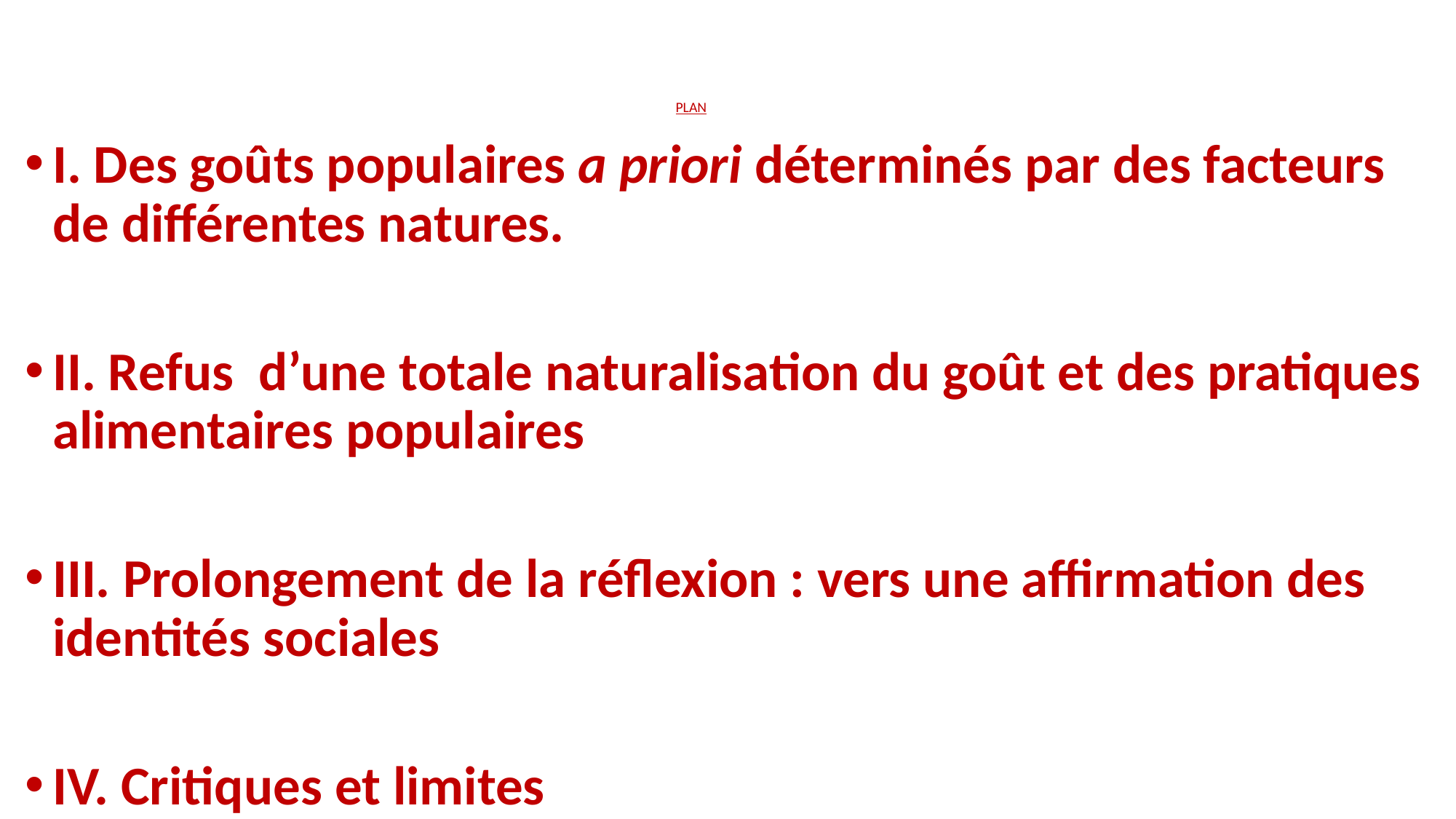

# PLAN
I. Des goûts populaires a priori déterminés par des facteurs de différentes natures.

II. Refus  d’une totale naturalisation du goût et des pratiques alimentaires populaires

III. Prolongement de la réflexion : vers une affirmation des identités sociales

IV. Critiques et limites